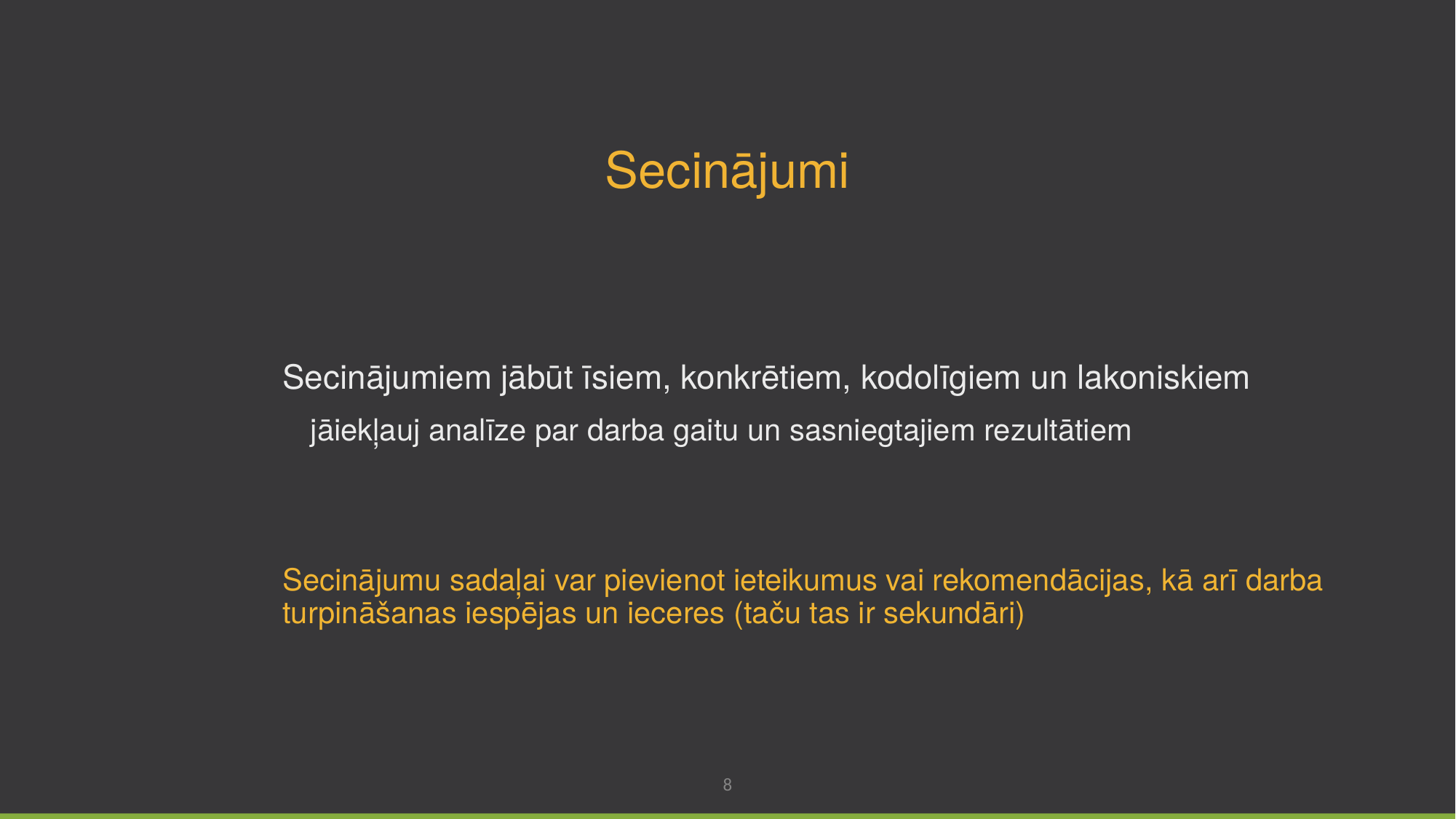

Secinājumi
Secinājumiem jābūt īsiem, konkrētiem, kodolīgiem un lakoniskiem
jāiekļauj analīze par darba gaitu un sasniegtajiem rezultātiem
Secinājumu sadaļai var pievienot ieteikumus vai rekomendācijas, kā arī darba turpināšanas iespējas un ieceres (taču tas ir sekundāri)
8